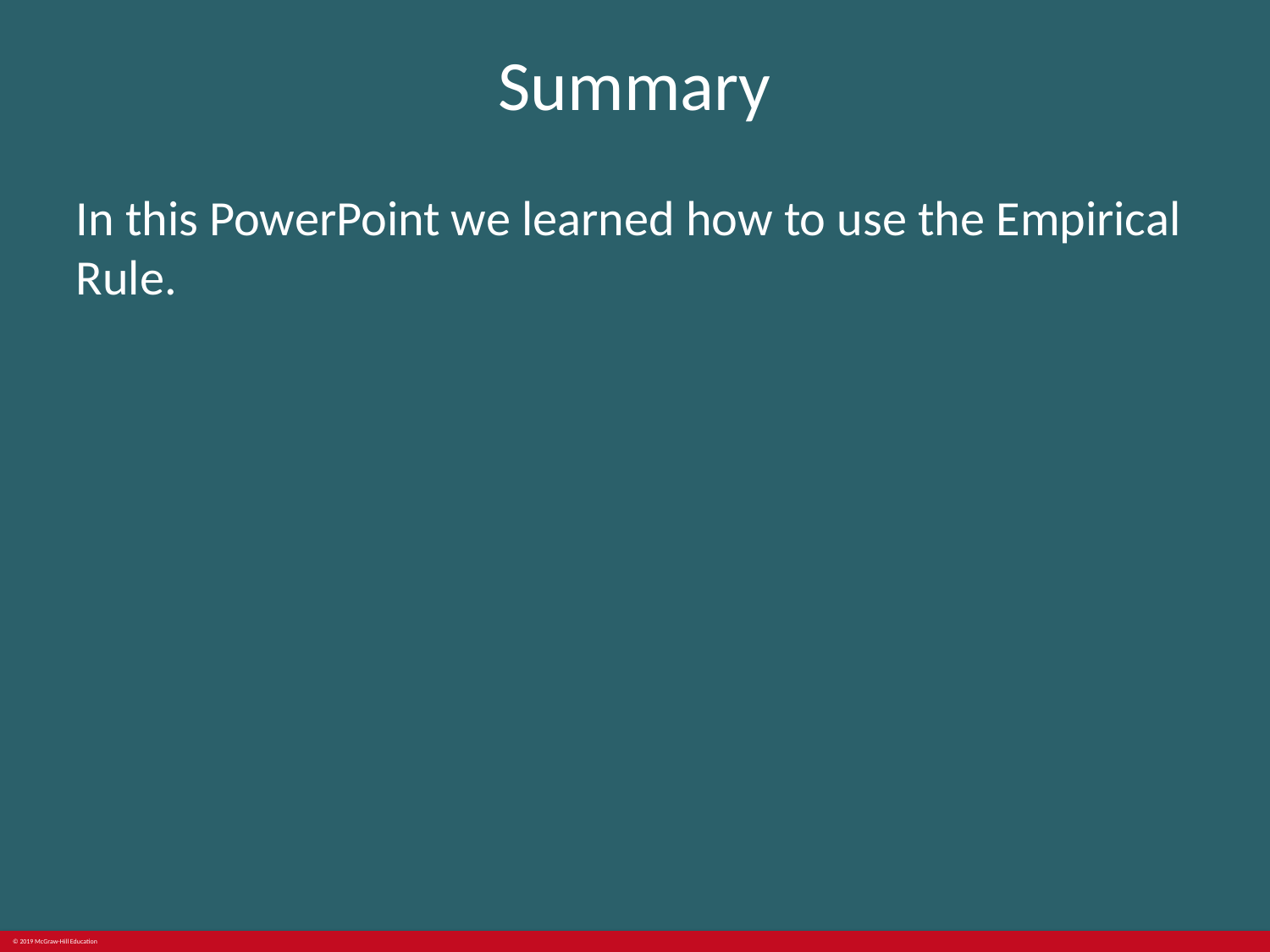

# Summary
In this PowerPoint we learned how to use the Empirical Rule.